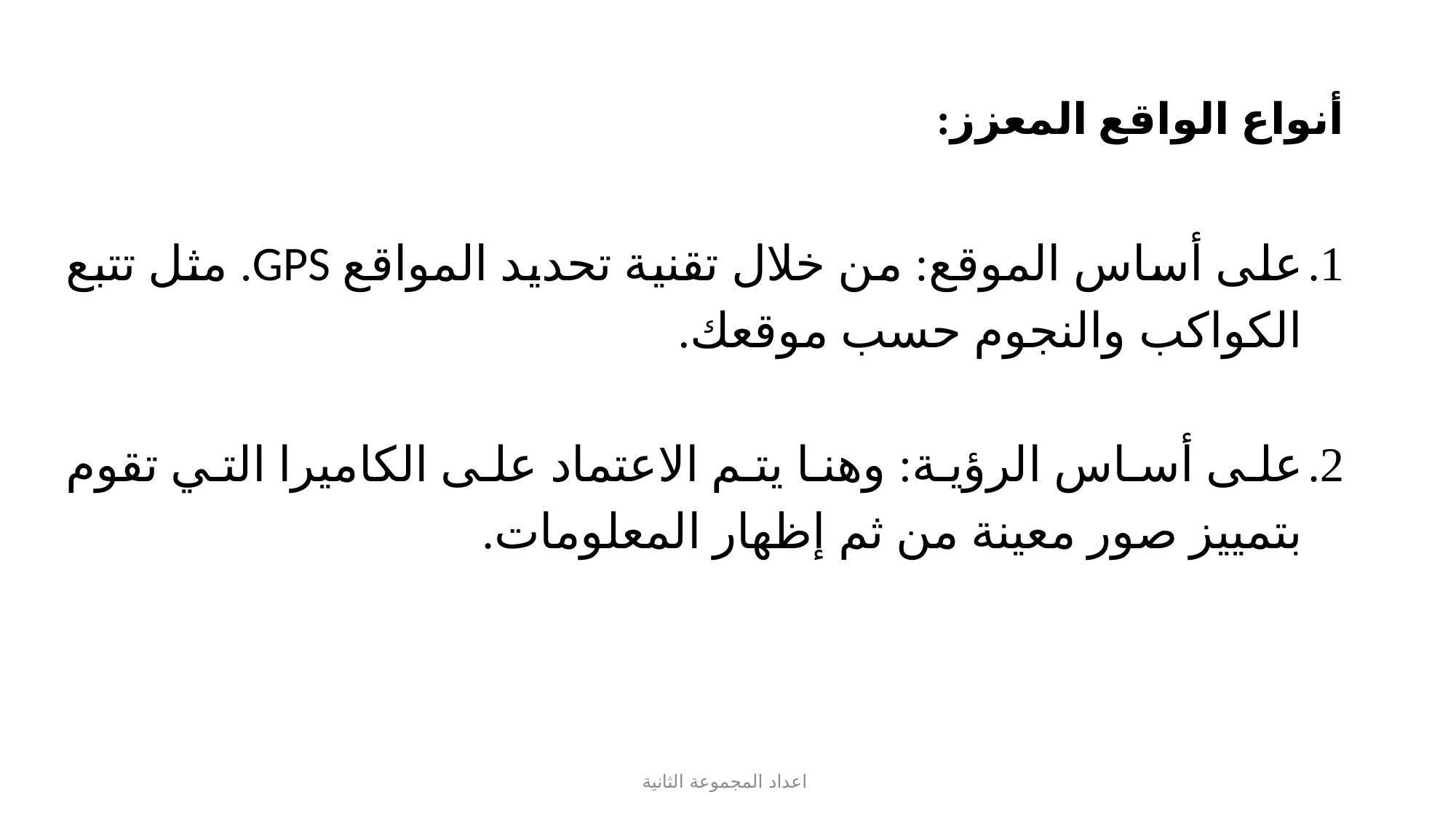

# أنواع الواقع المعزز:
على أساس الموقع: من خلال تقنية تحديد المواقع GPS. مثل تتبع الكواكب والنجوم حسب موقعك.

على أساس الرؤية: وهنا يتم الاعتماد على الكاميرا التي تقوم بتمييز صور معينة من ثم إظهار المعلومات.

اعداد المجموعة الثانية